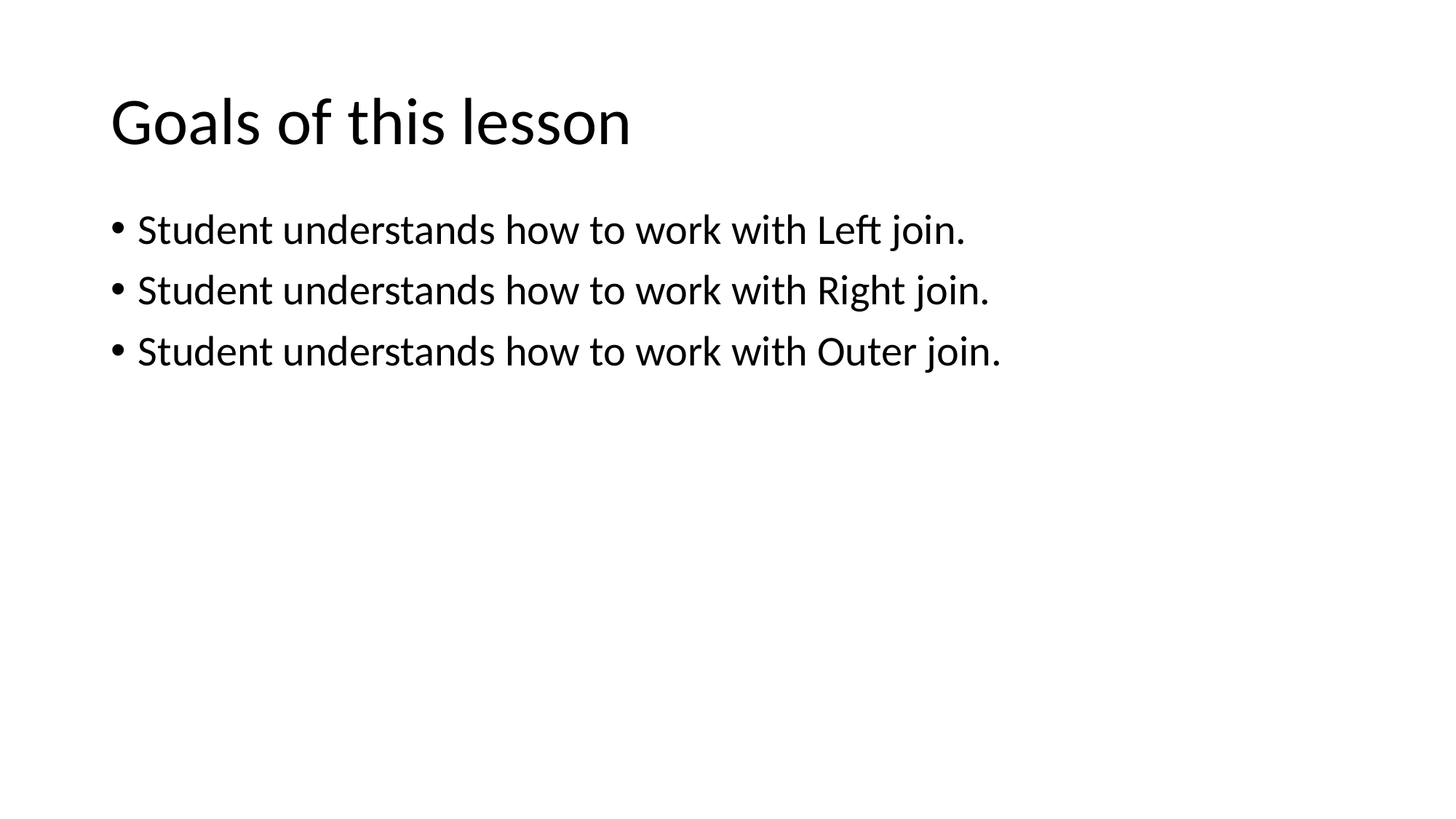

# Goals of this lesson
Student understands how to work with Left join.
Student understands how to work with Right join.
Student understands how to work with Outer join.